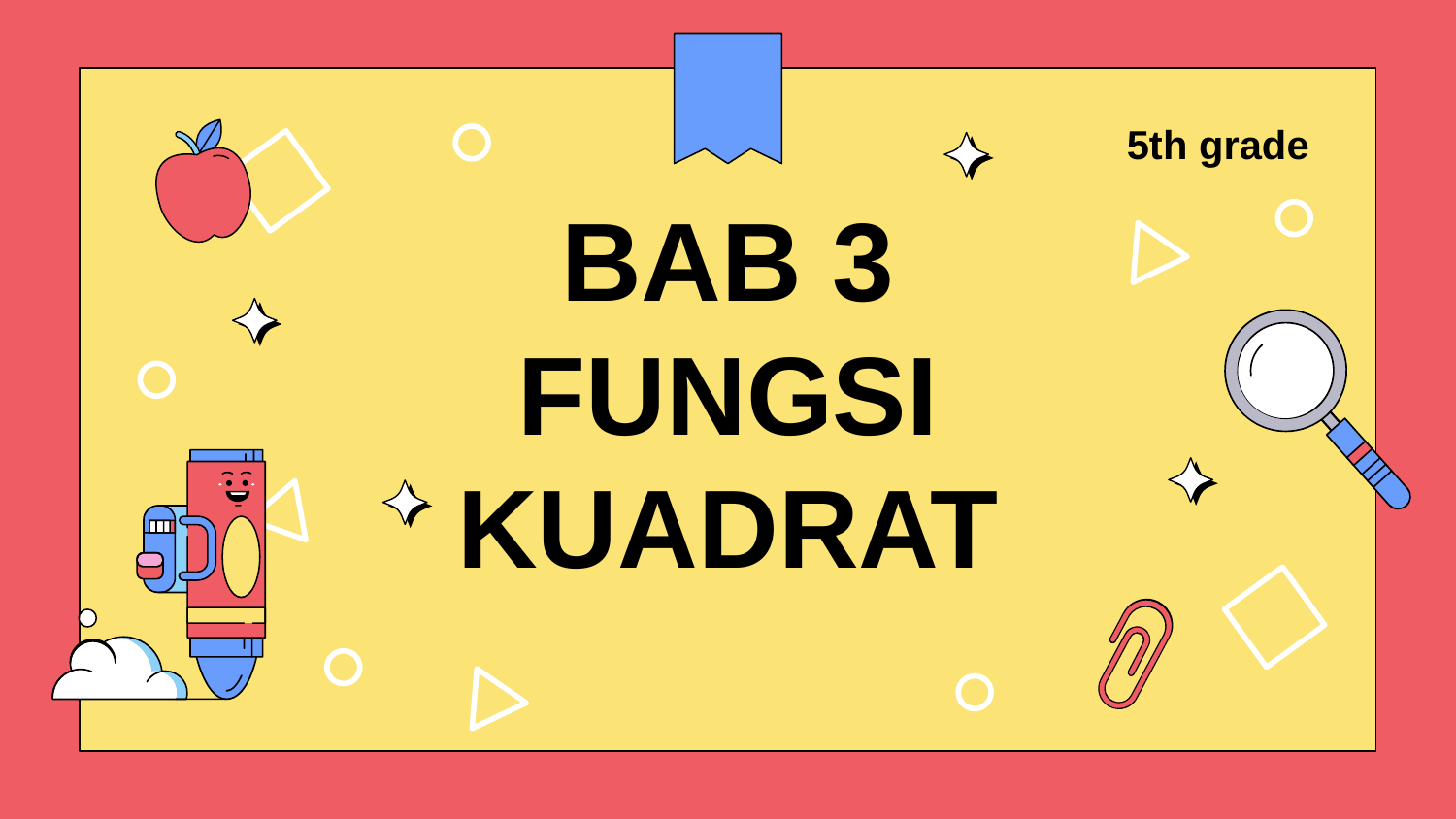

5th grade

# BAB 3 FUNGSI KUADRAT